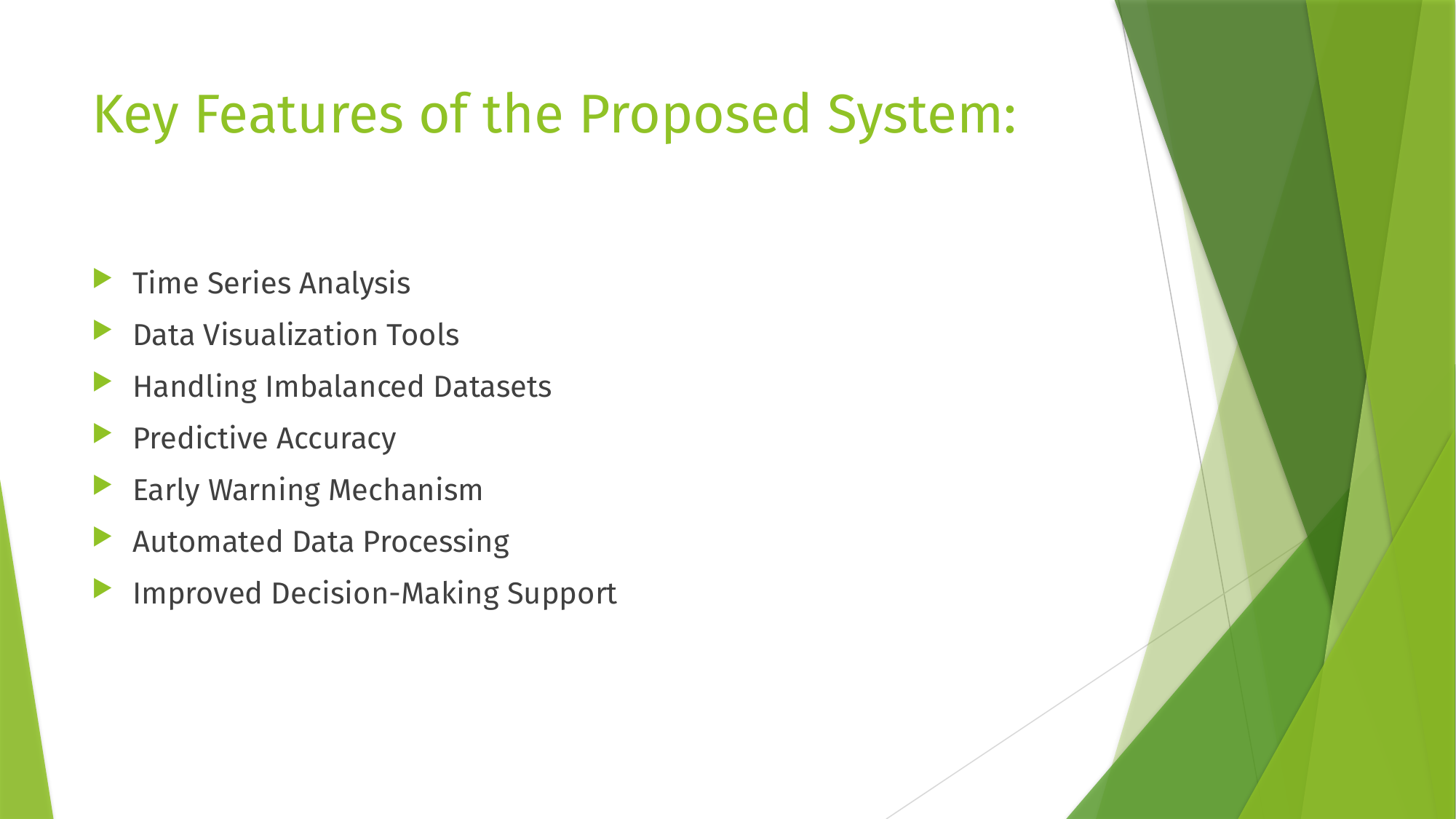

# Key Features of the Proposed System:
Time Series Analysis
Data Visualization Tools
Handling Imbalanced Datasets
Predictive Accuracy
Early Warning Mechanism
Automated Data Processing
Improved Decision-Making Support